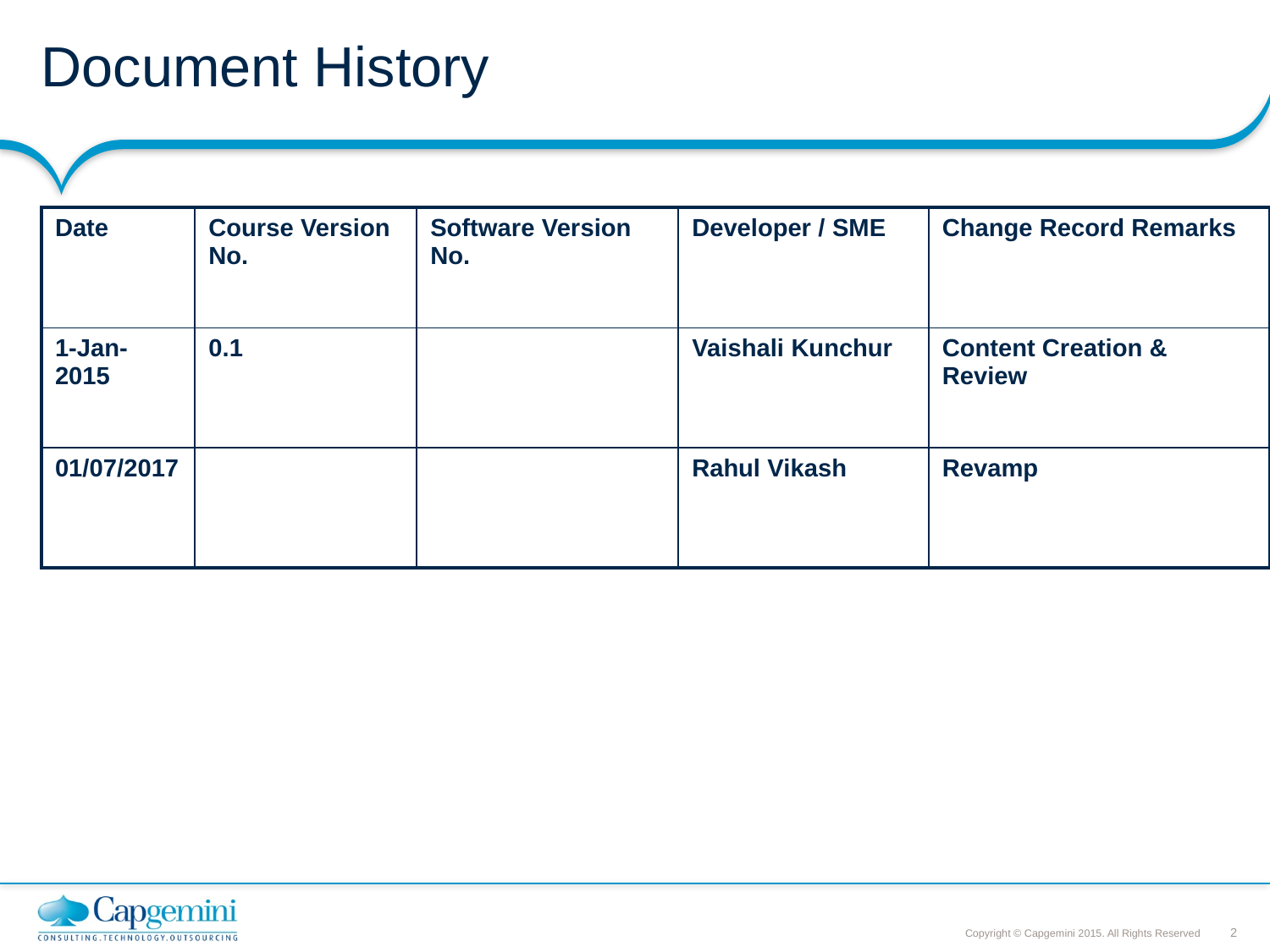

# Document History
| Date | Course Version No. | Software Version No. | Developer / SME | Change Record Remarks |
| --- | --- | --- | --- | --- |
| 1-Jan-2015 | 0.1 |  | Vaishali Kunchur | Content Creation & Review |
| 01/07/2017 |  |  | Rahul Vikash | Revamp |